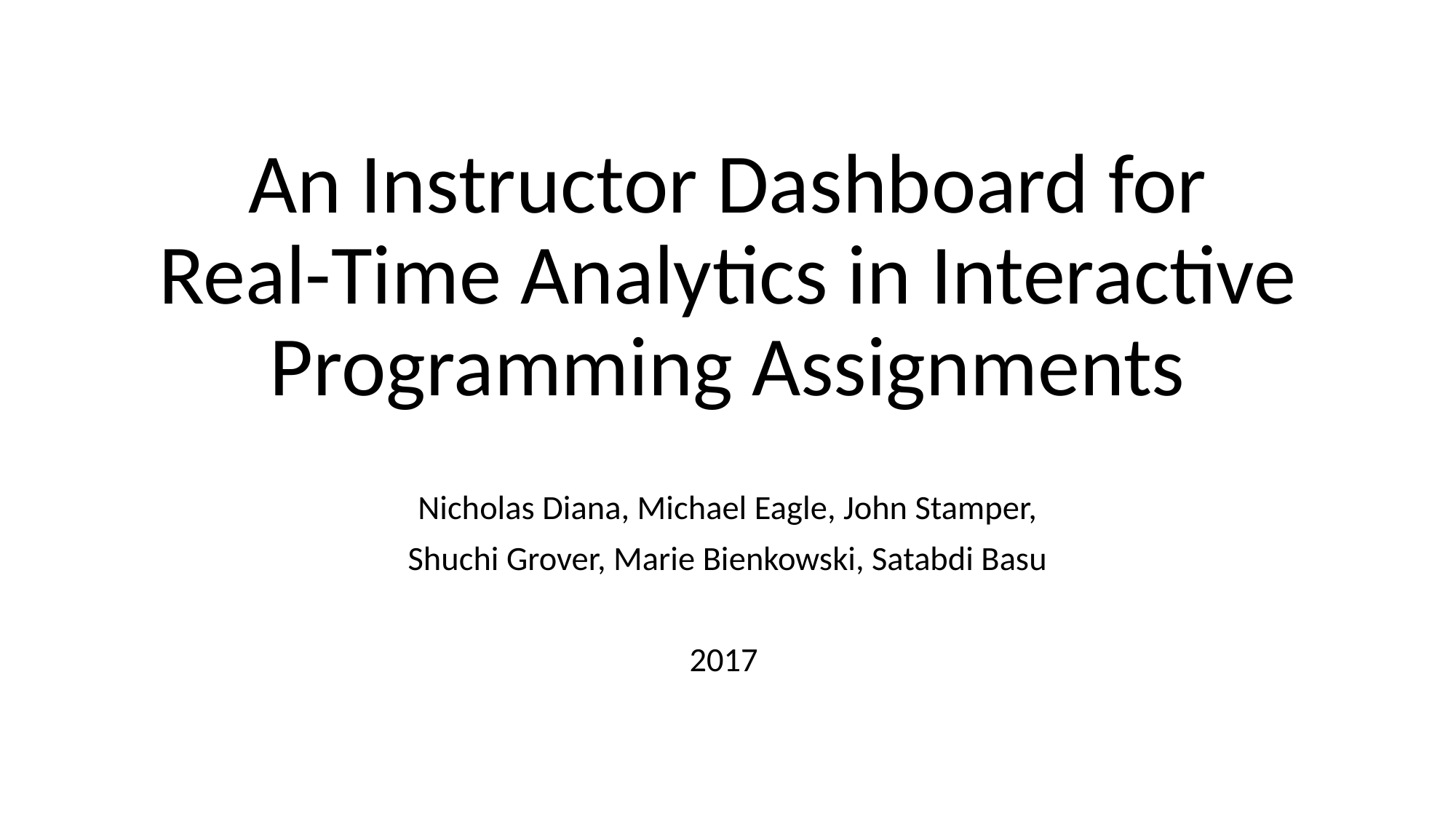

# An Instructor Dashboard for Real-Time Analytics in Interactive Programming Assignments

Nicholas Diana, Michael Eagle, John Stamper,
Shuchi Grover, Marie Bienkowski, Satabdi Basu

2017